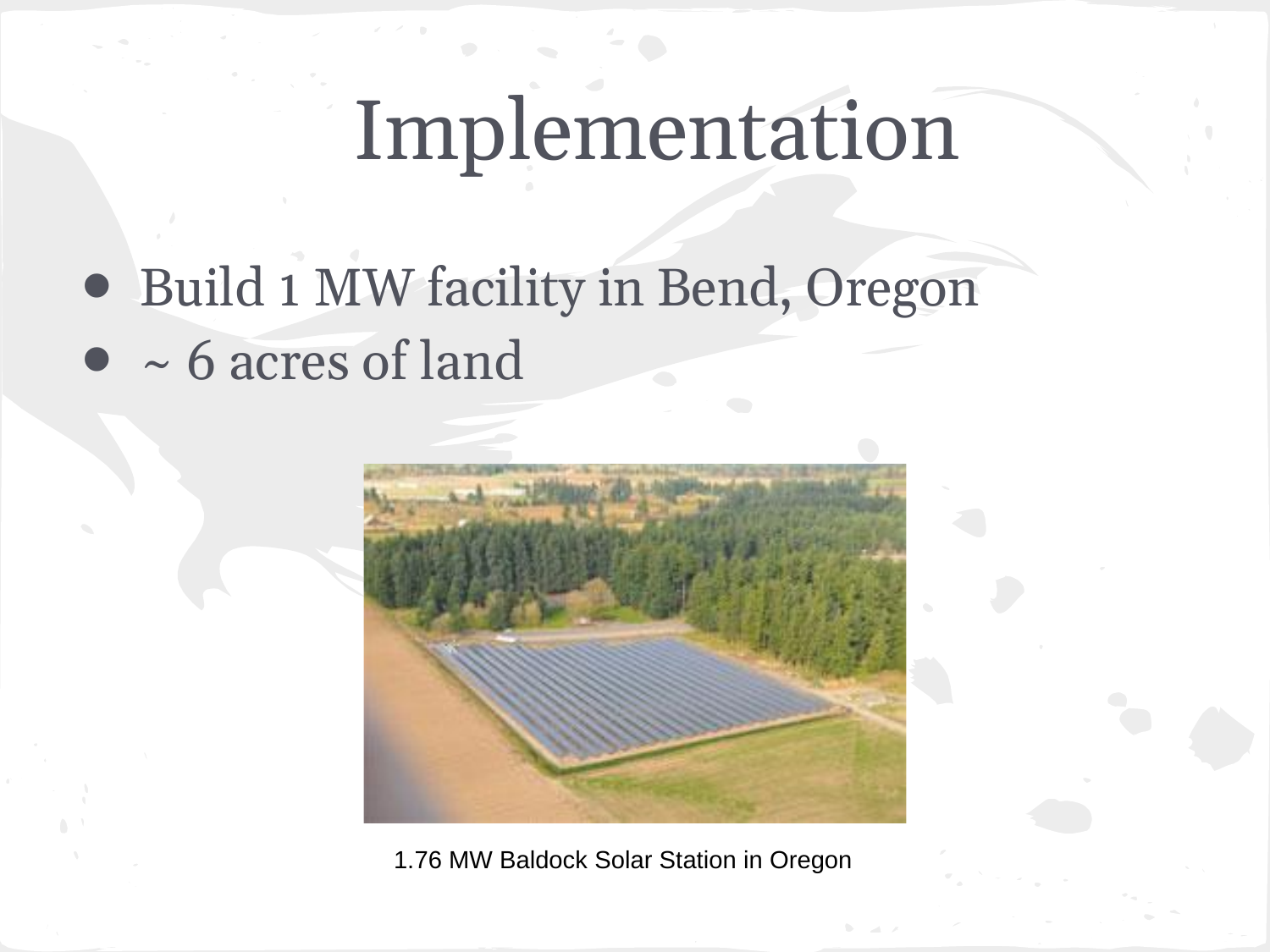

# Implementation
Build 1 MW facility in Bend, Oregon
~ 6 acres of land

1.76 MW Baldock Solar Station in Oregon